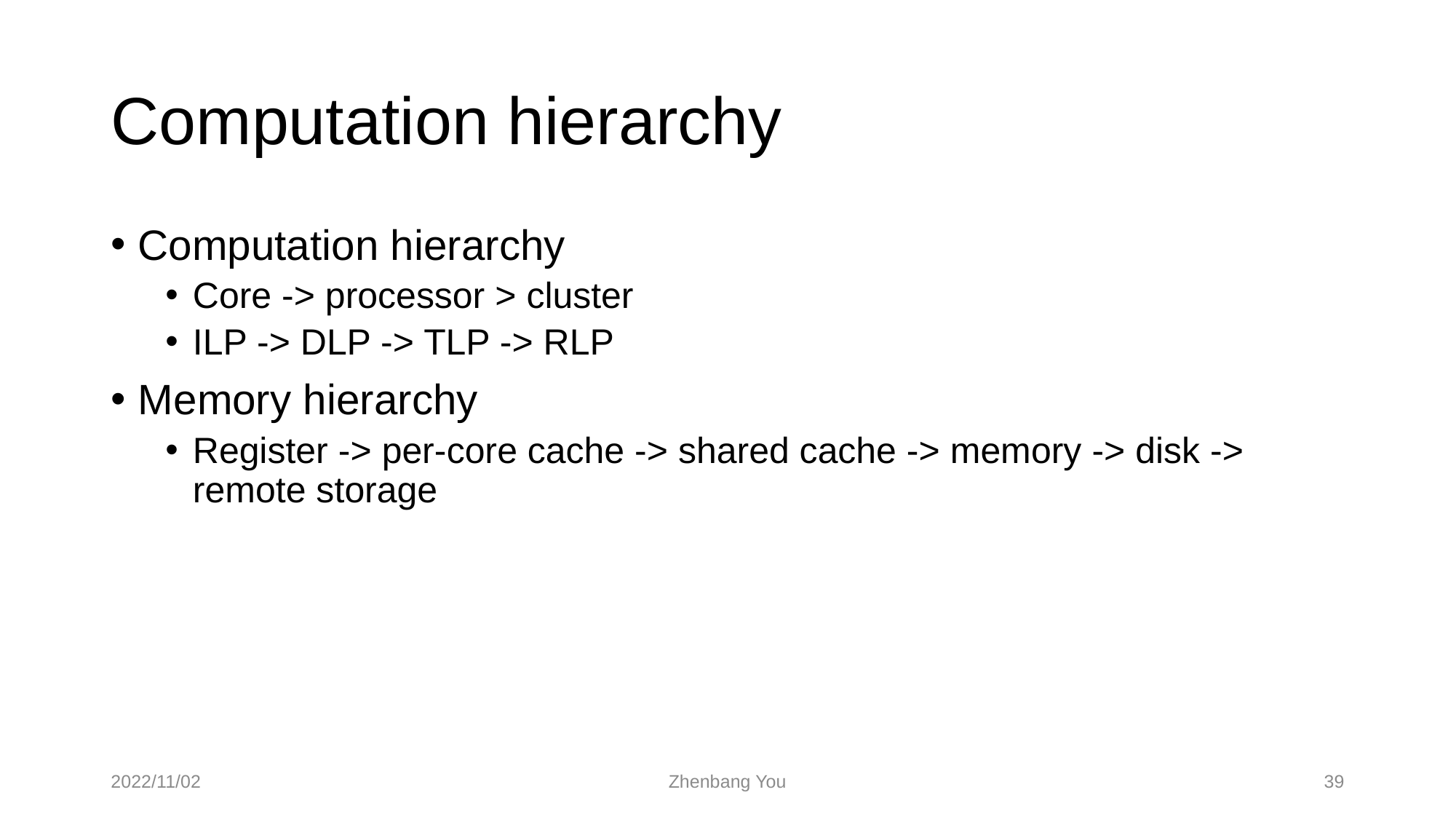

# Computation hierarchy
Computation hierarchy
Core -> processor > cluster
ILP -> DLP -> TLP -> RLP
Memory hierarchy
Register -> per-core cache -> shared cache -> memory -> disk -> remote storage
2022/11/02
Zhenbang You
39